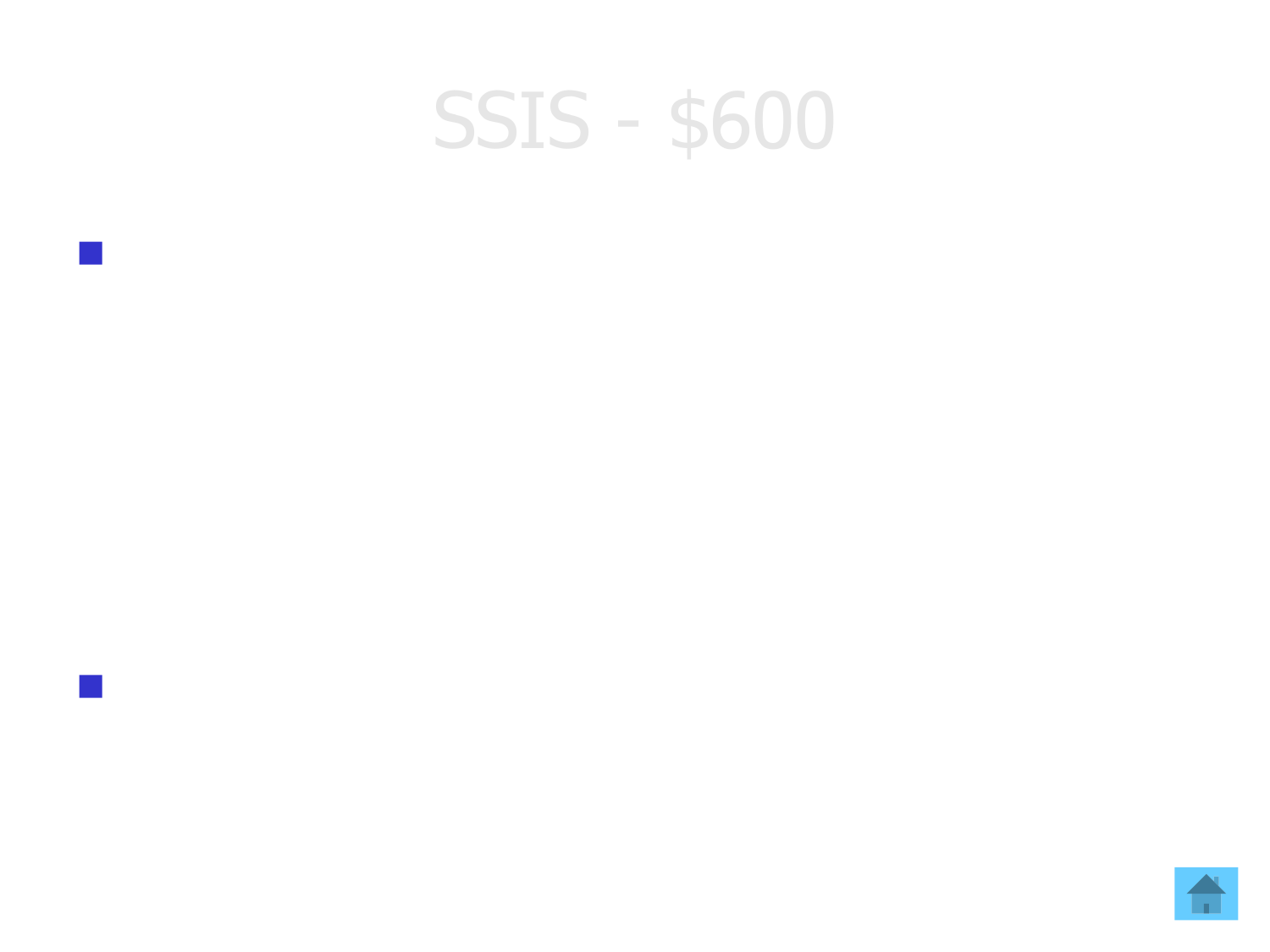

# SSIS - $600
This built-in SQL Server Agent Fixed database role in msdb grants members the ability to review operators, proxies and alerts, execute, stop or start all local jobs.
What is the SQLAgentOperatorRole?